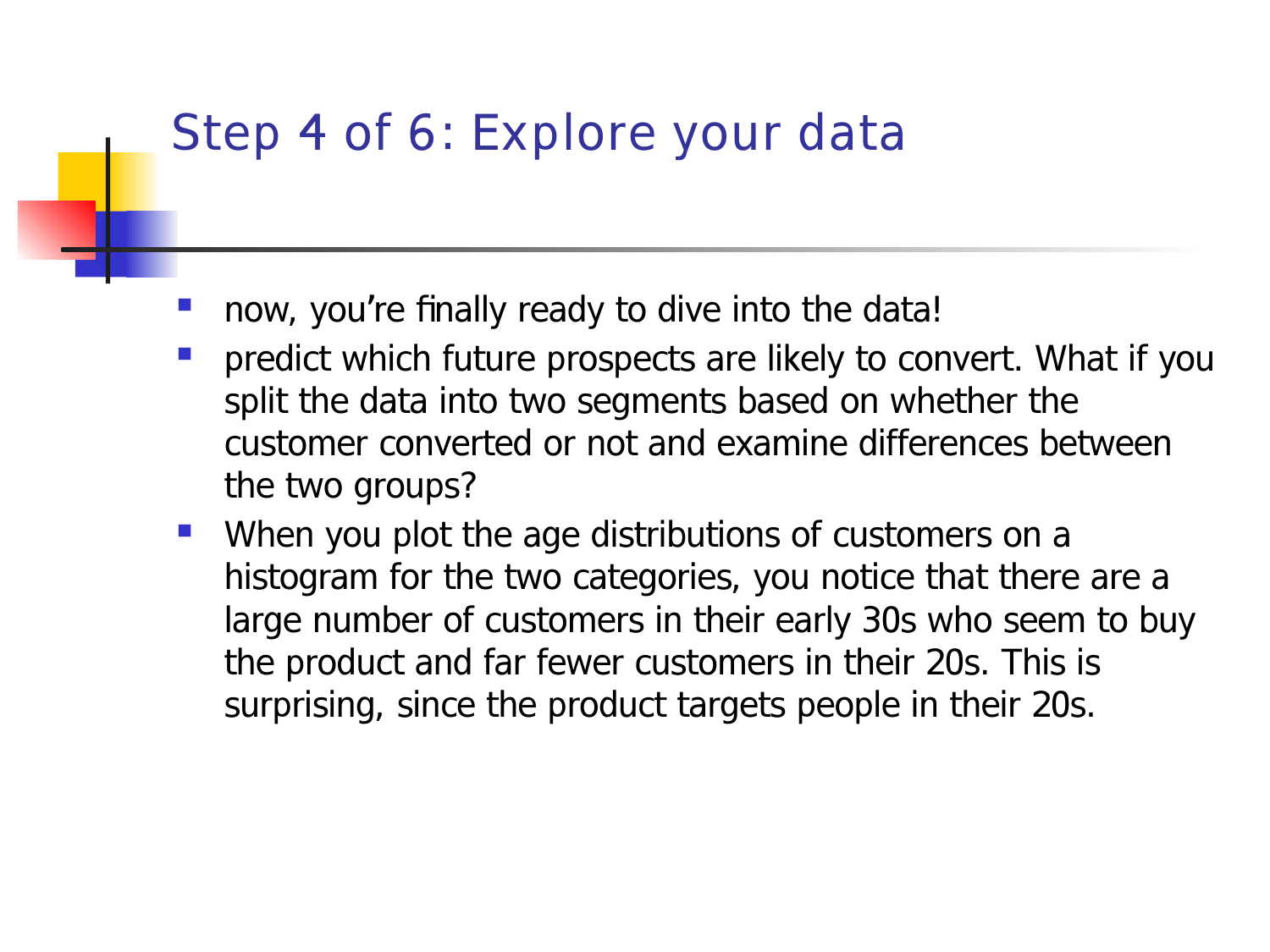

# Step 4 of 6: Explore your data
now, you’re finally ready to dive into the data!
predict which future prospects are likely to convert. What if you split the data into two segments based on whether the customer converted or not and examine differences between the two groups?
When you plot the age distributions of customers on a histogram for the two categories, you notice that there are a large number of customers in their early 30s who seem to buy the product and far fewer customers in their 20s. This is surprising, since the product targets people in their 20s.